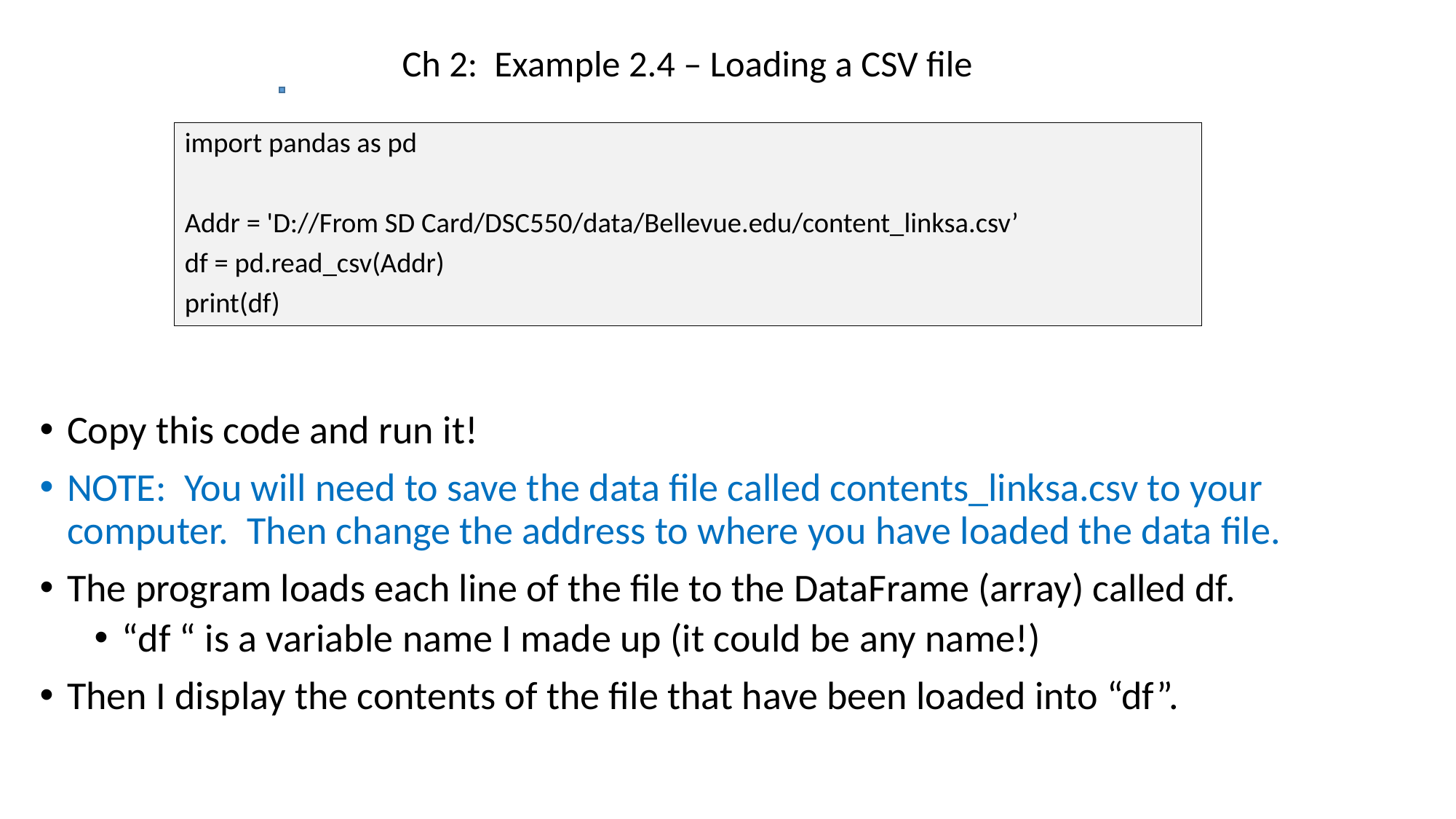

# Ch 2:  Example 2.4 – Loading a CSV file

import pandas as pd

Addr = 'D://From SD Card/DSC550/data/Bellevue.edu/content_linksa.csv’
df = pd.read_csv(Addr)
print(df)
Copy this code and run it!
NOTE:  You will need to save the data file called contents_linksa.csv to your computer.  Then change the address to where you have loaded the data file.
The program loads each line of the file to the DataFrame (array) called df.
“df “ is a variable name I made up (it could be any name!)
Then I display the contents of the file that have been loaded into “df”.